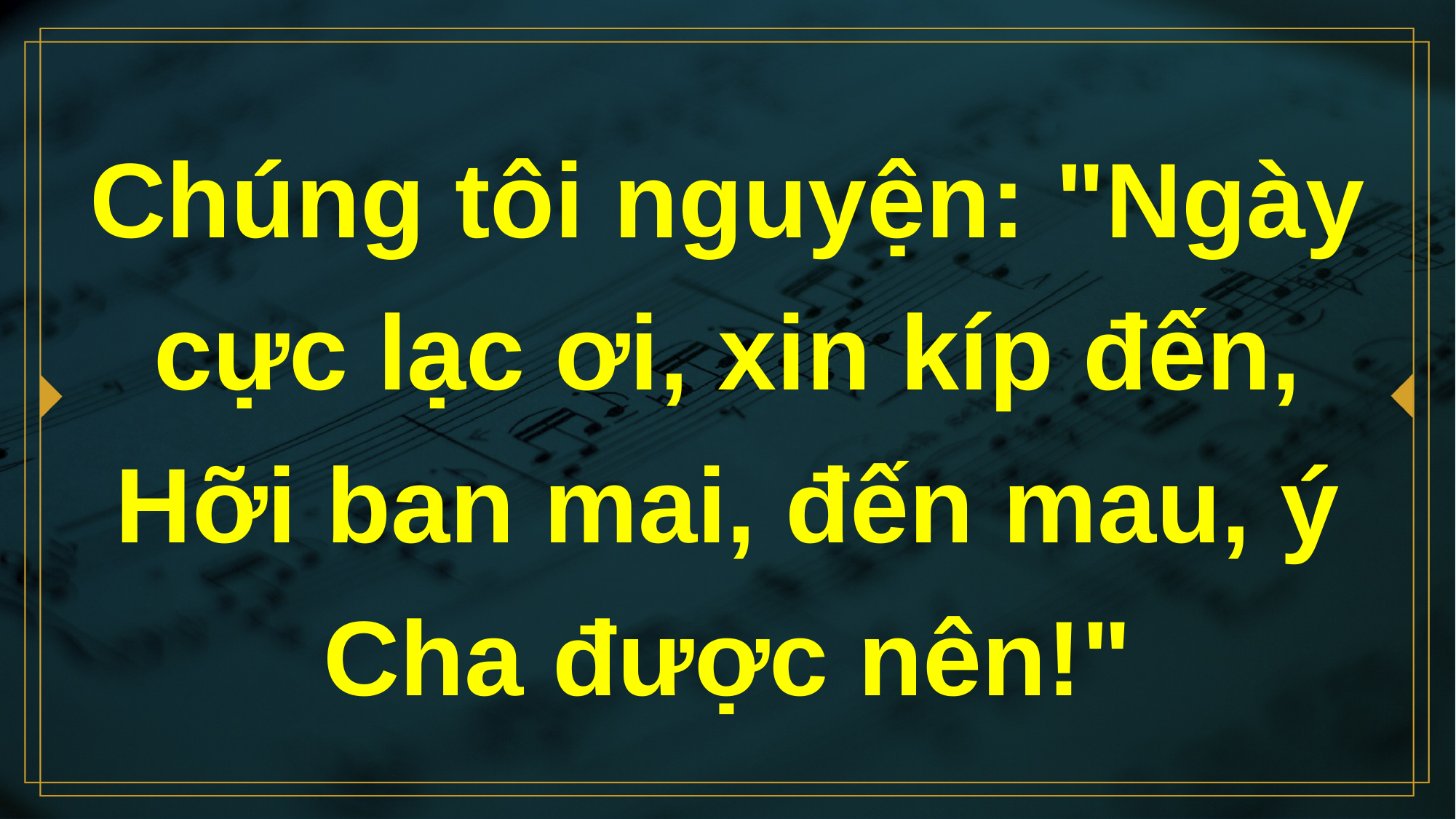

# Chúng tôi nguyện: "Ngày cực lạc ơi, xin kíp đến, Hỡi ban mai, đến mau, ý Cha được nên!"